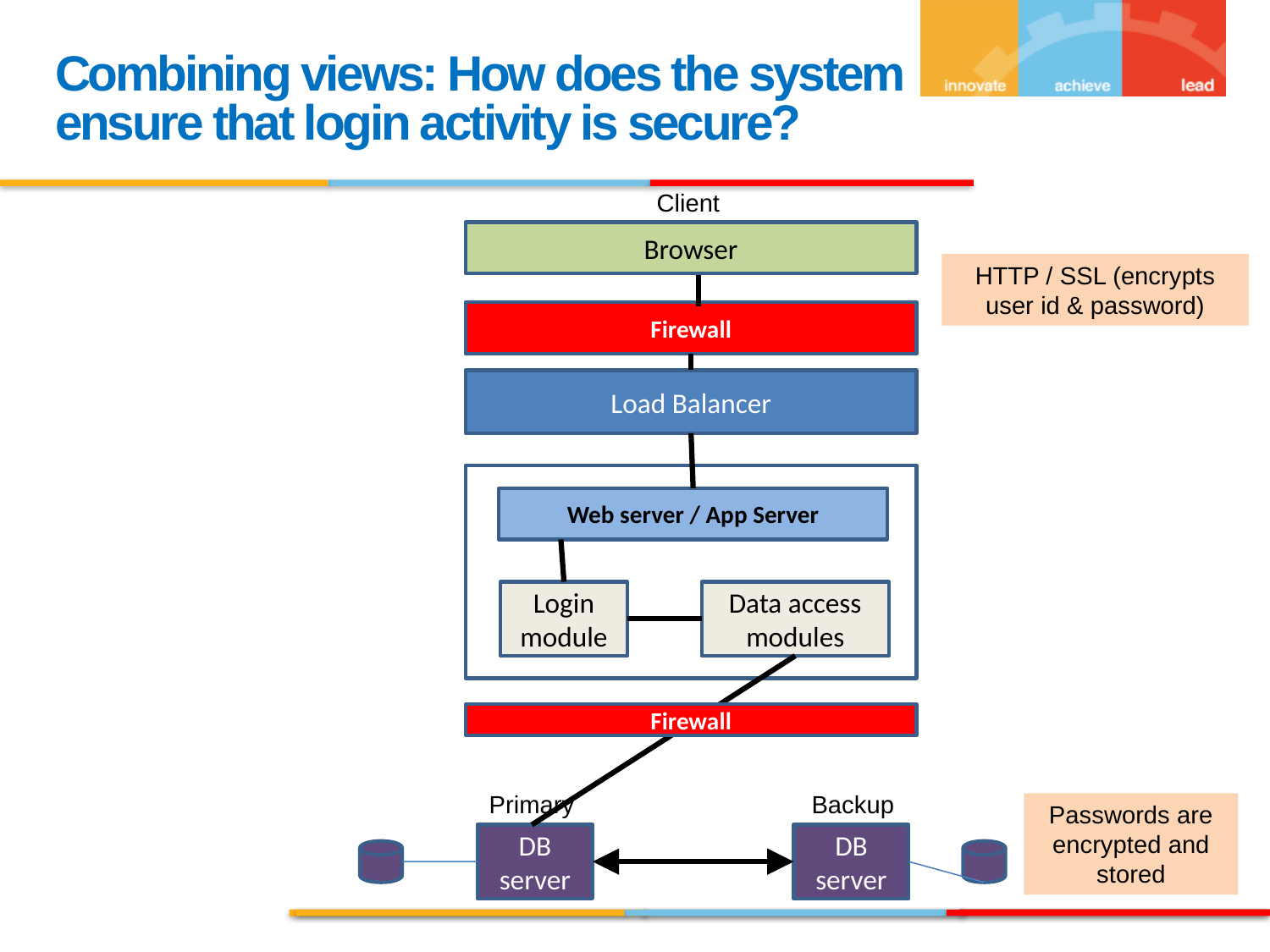

Combining views: How does the system ensure that login activity is secure?
Client
Browser
HTTP / SSL (encrypts user id & password)
Firewall
Load Balancer

Web server / App Server
Login
module
Data access
modules
Firewall
Primary
Backup
Passwords are encrypted and stored
DB server
DB server